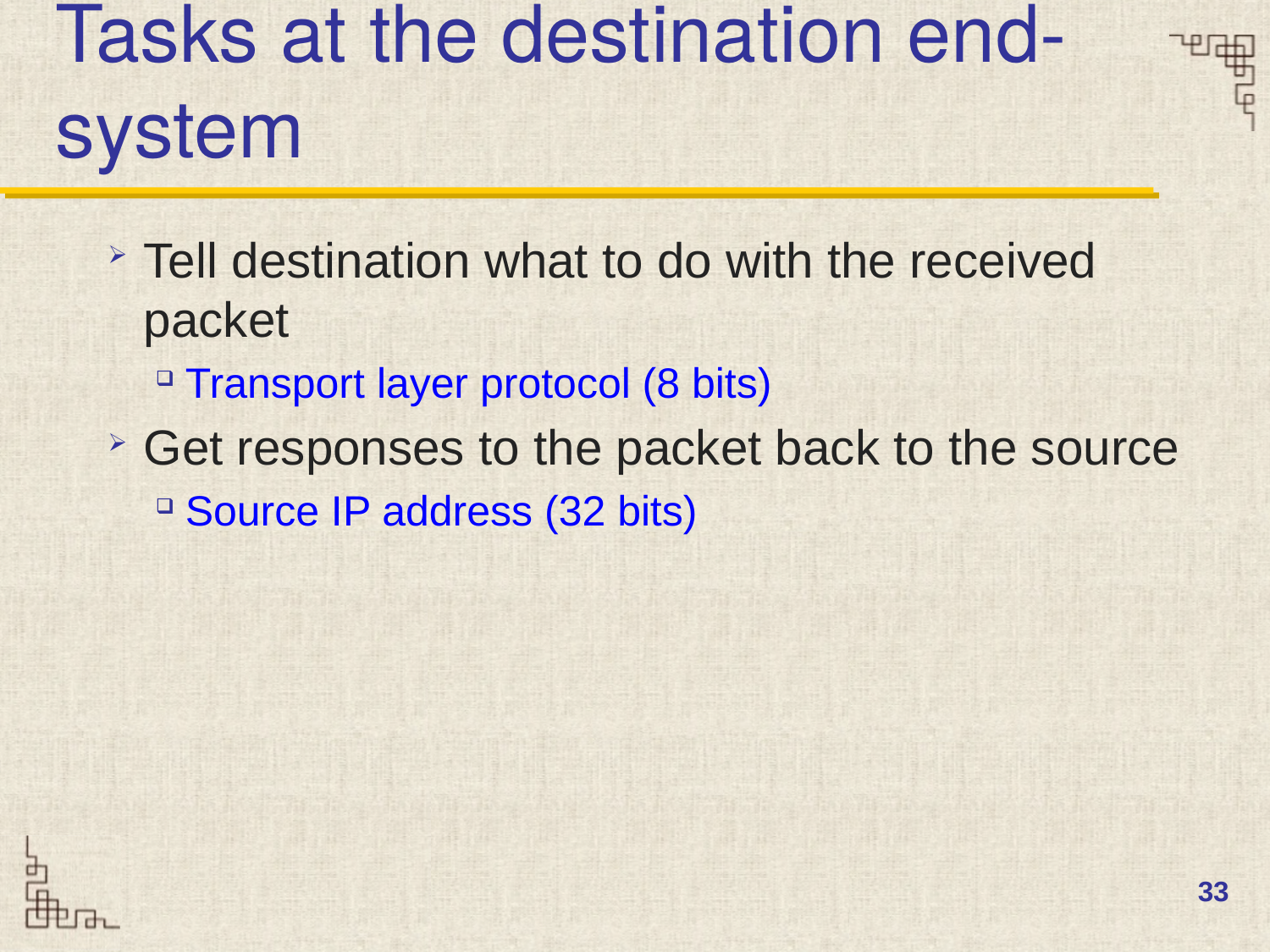

# Tasks at the destination end-system
Tell destination what to do with the received packet
Transport layer protocol (8 bits)
Get responses to the packet back to the source
Source IP address (32 bits)

33